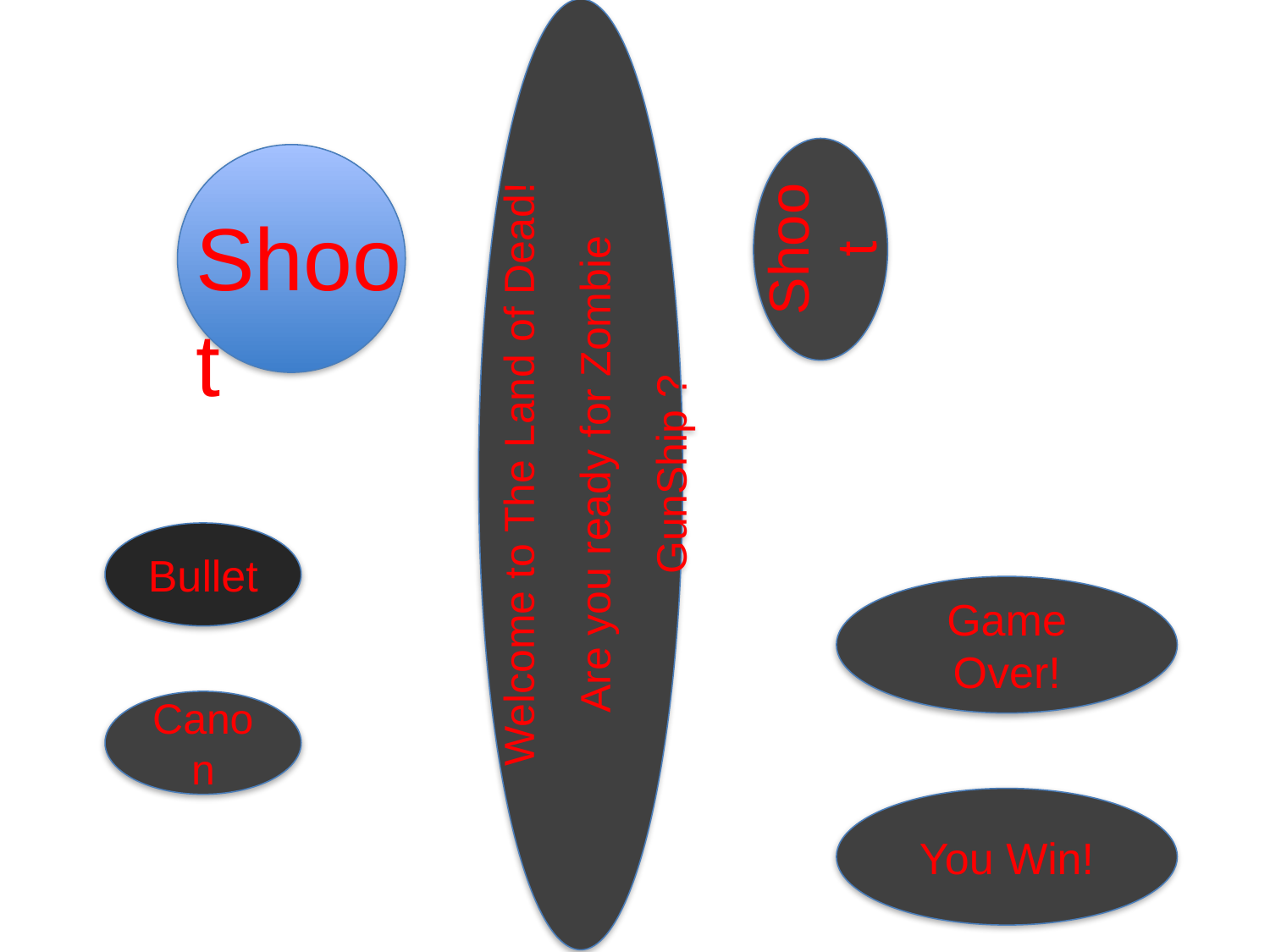

Shoot
Shoot
Welcome to The Land of Dead!
Are you ready for Zombie GunShip ?
Bullet
Game Over!
Canon
You Win!